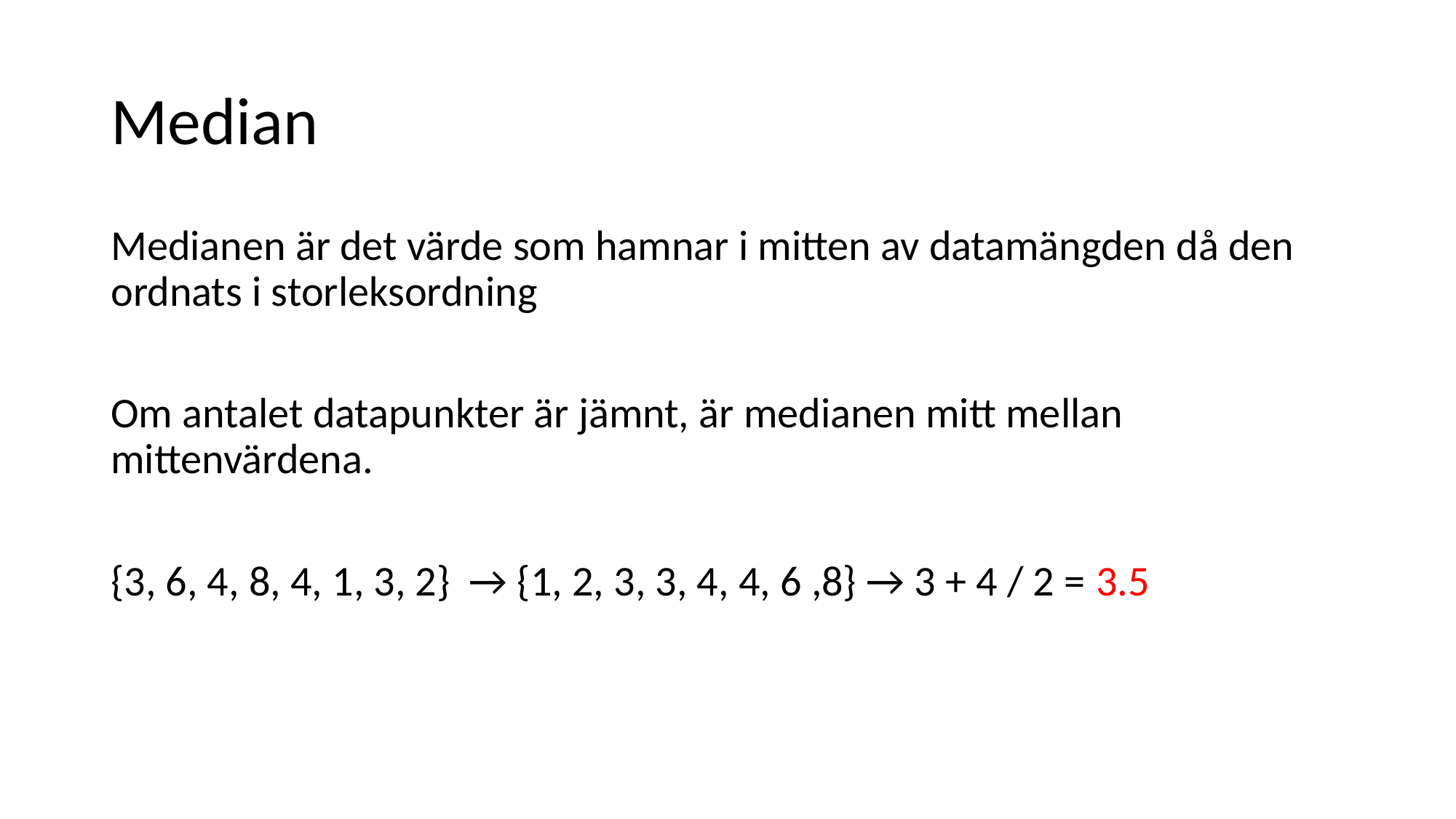

# Median
Medianen är det värde som hamnar i mitten av datamängden då den ordnats i storleksordning

Om antalet datapunkter är jämnt, är medianen mitt mellan mittenvärdena.

{3, 6, 4, 8, 4, 1, 3, 2}  → {1, 2, 3, 3, 4, 4, 6 ,8} → 3 + 4 / 2 = 3.5